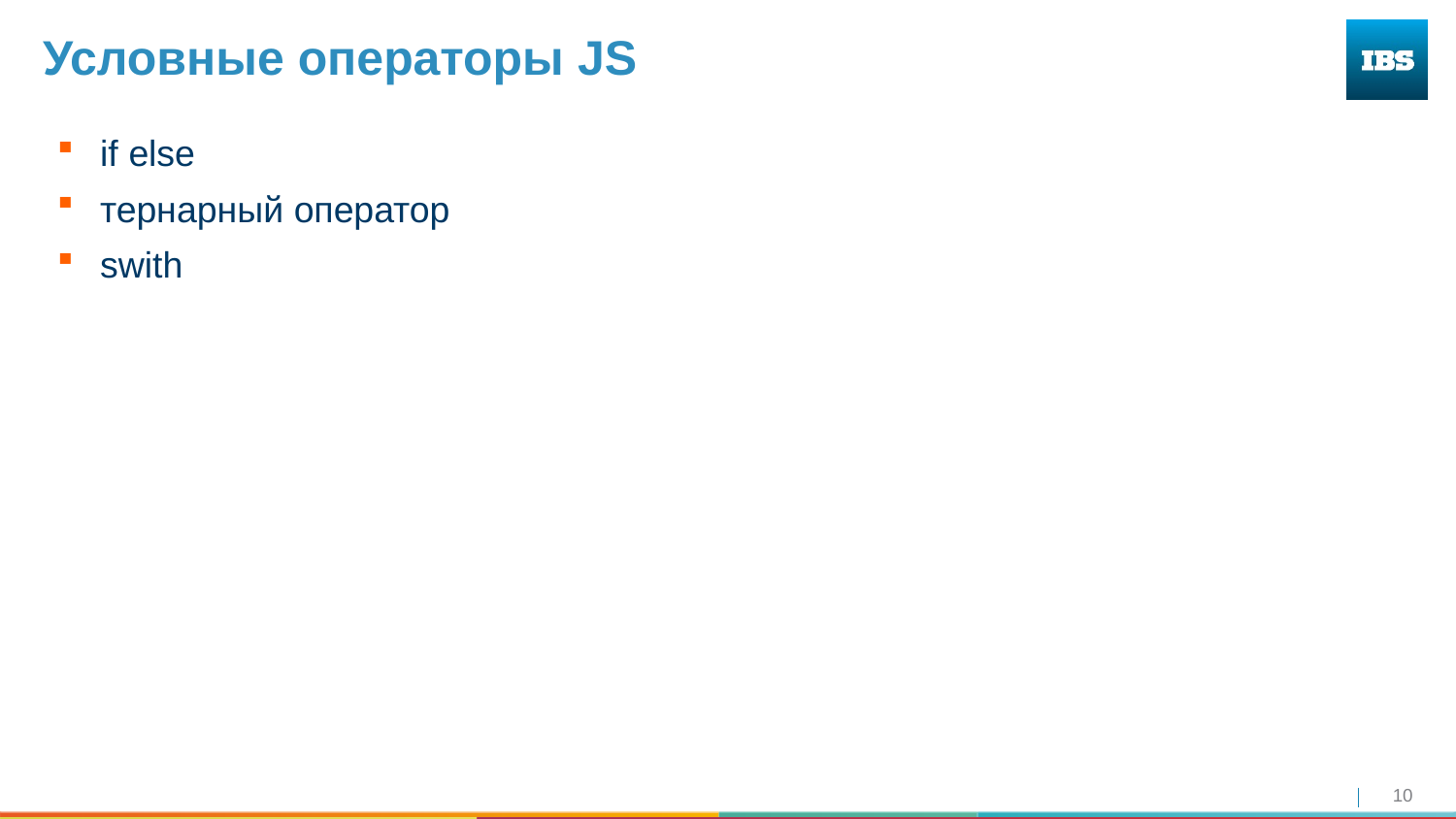

# Условные операторы JS
if else
тернарный оператор
swith